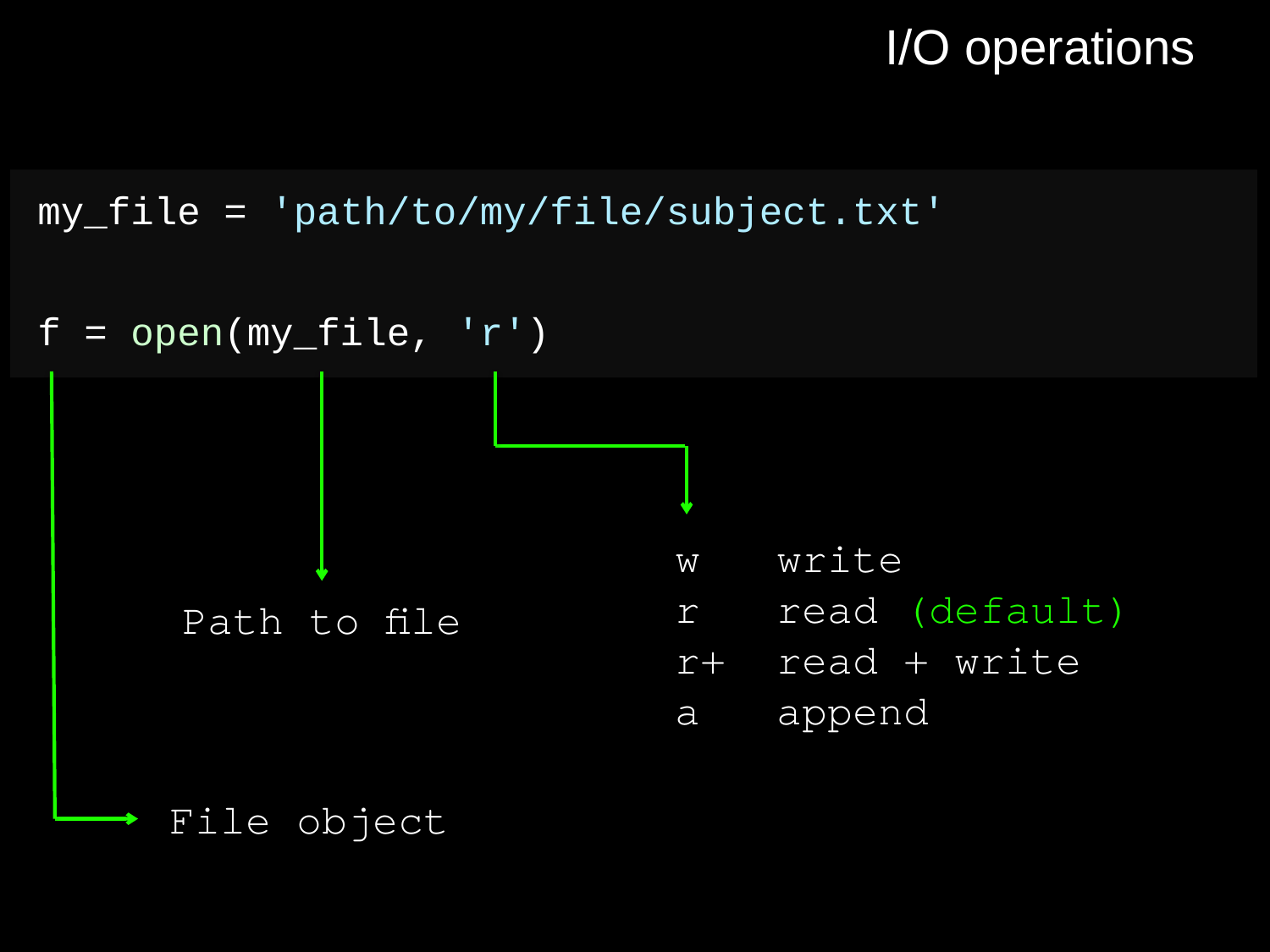

I/O operations
my_file = 'path/to/my/file/subject.txt'

f = open(my_file, 'r')

w   write
r   read (default)
r+  read + write
a   append

Path to file
File object